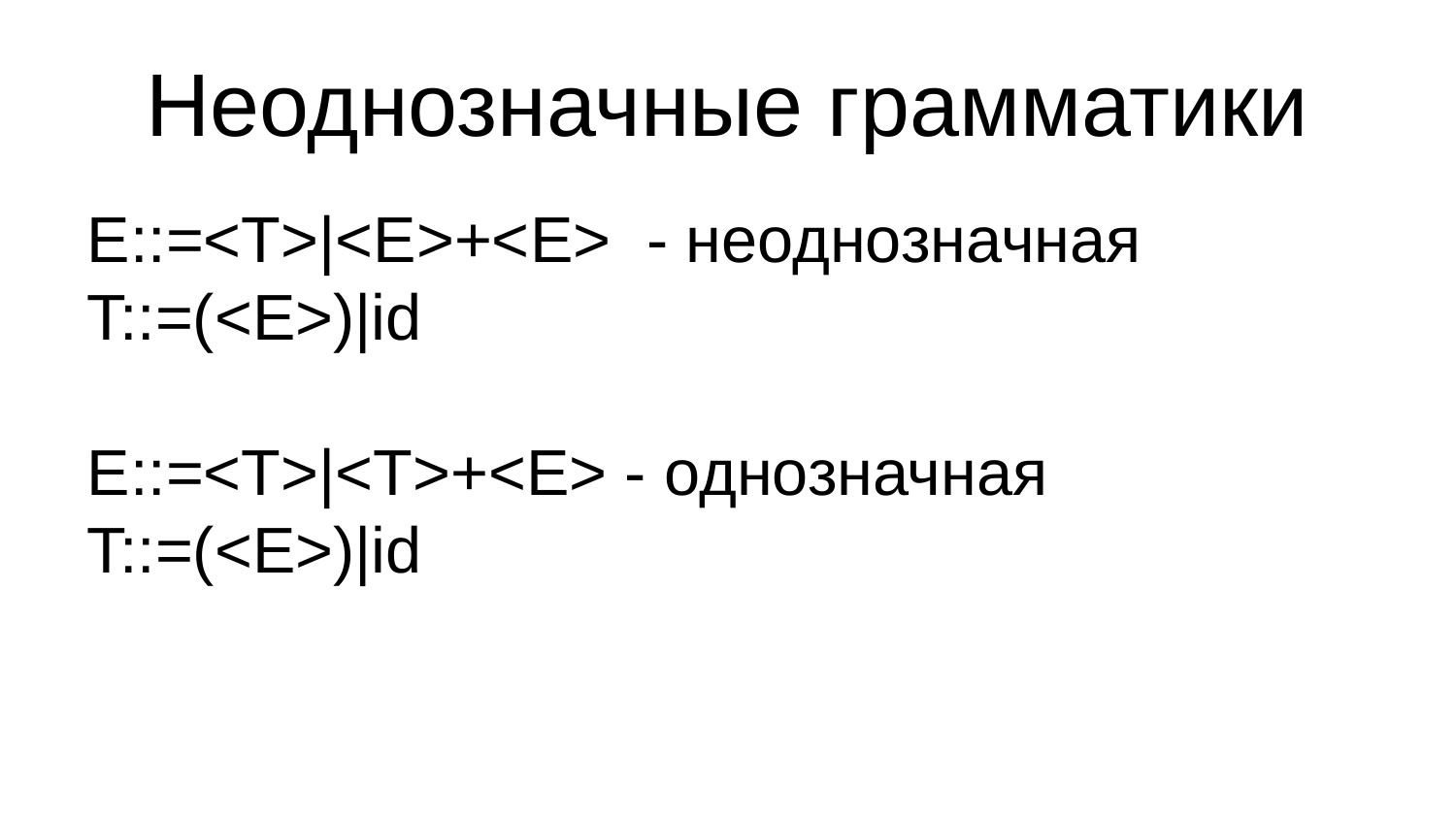

Неоднозначные грамматики
E::=<T>|<E>+<E>  - неоднозначная
T::=(<E>)|id

E::=<T>|<T>+<E> - однозначная
T::=(<E>)|id